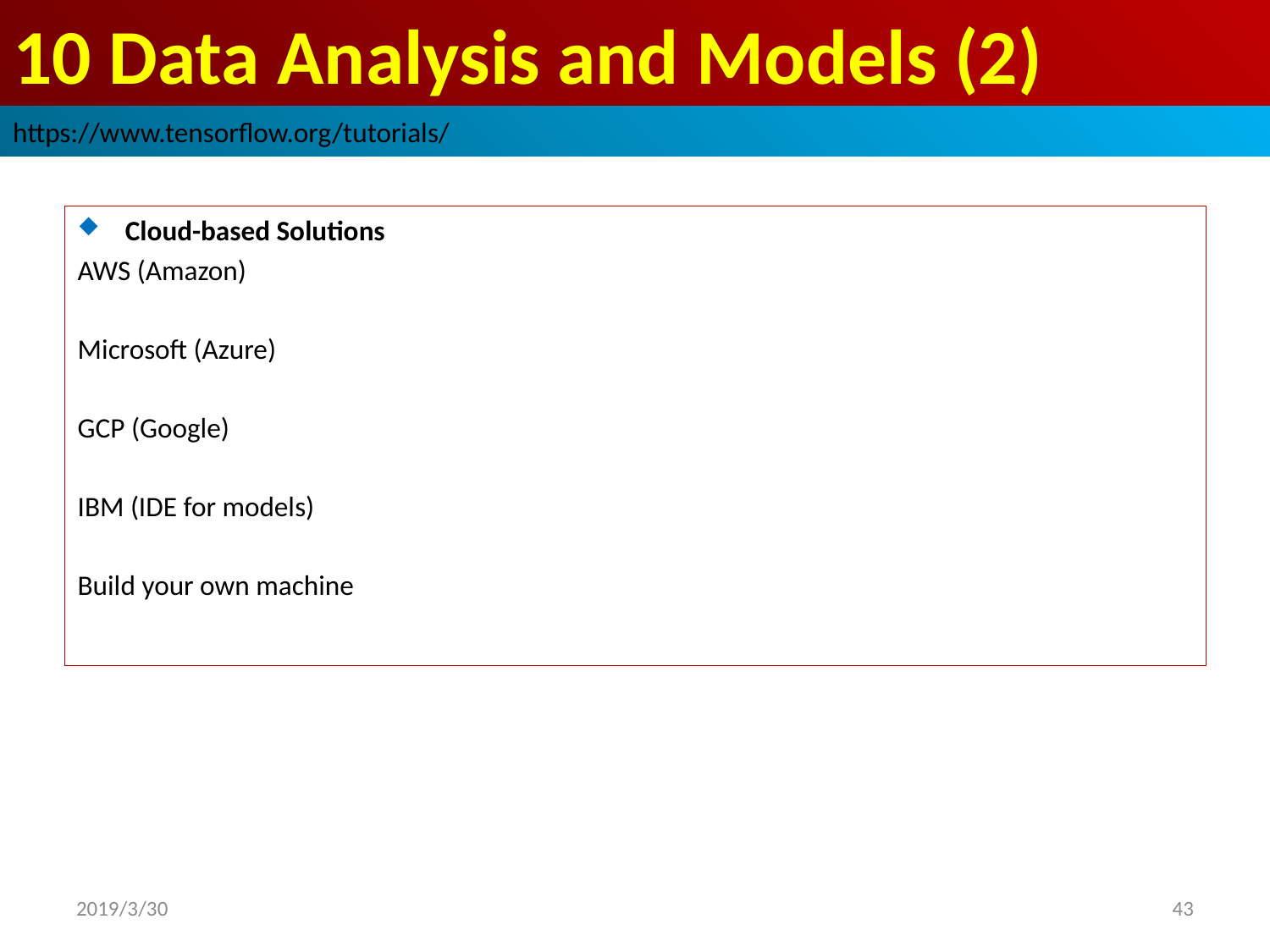

# 10 Data Analysis and Models (2)
https://www.tensorflow.org/tutorials/
Cloud-based Solutions
AWS (Amazon)

Microsoft (Azure)

GCP (Google)

IBM (IDE for models)

Build your own machine

2019/3/30
43